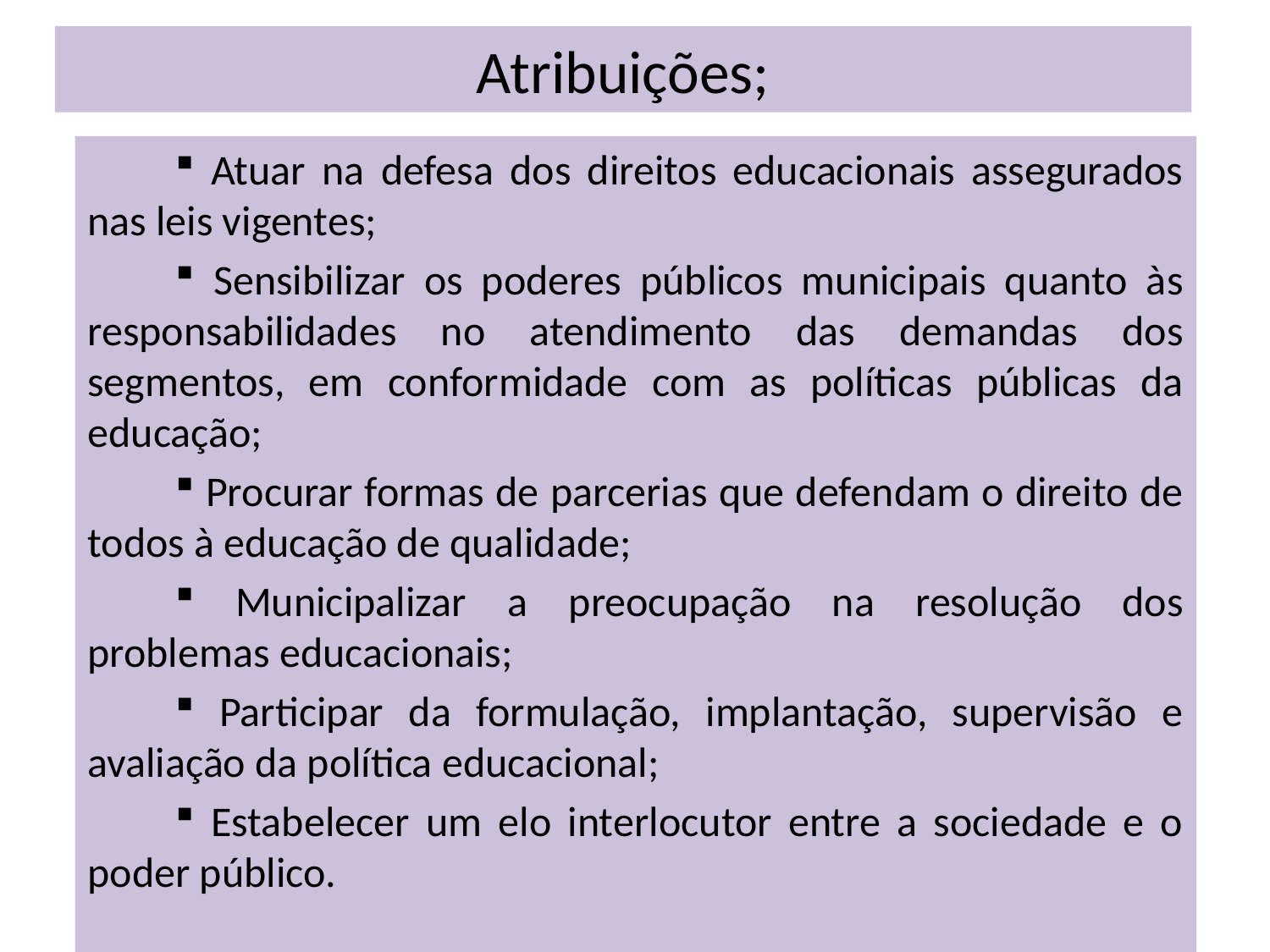

# Atribuições;
 Atuar na defesa dos direitos educacionais assegurados nas leis vigentes;
 Sensibilizar os poderes públicos municipais quanto às responsabilidades no atendimento das demandas dos segmentos, em conformidade com as políticas públicas da educação;
 Procurar formas de parcerias que defendam o direito de todos à educação de qualidade;
 Municipalizar a preocupação na resolução dos problemas educacionais;
 Participar da formulação, implantação, supervisão e avaliação da política educacional;
 Estabelecer um elo interlocutor entre a sociedade e o poder público.